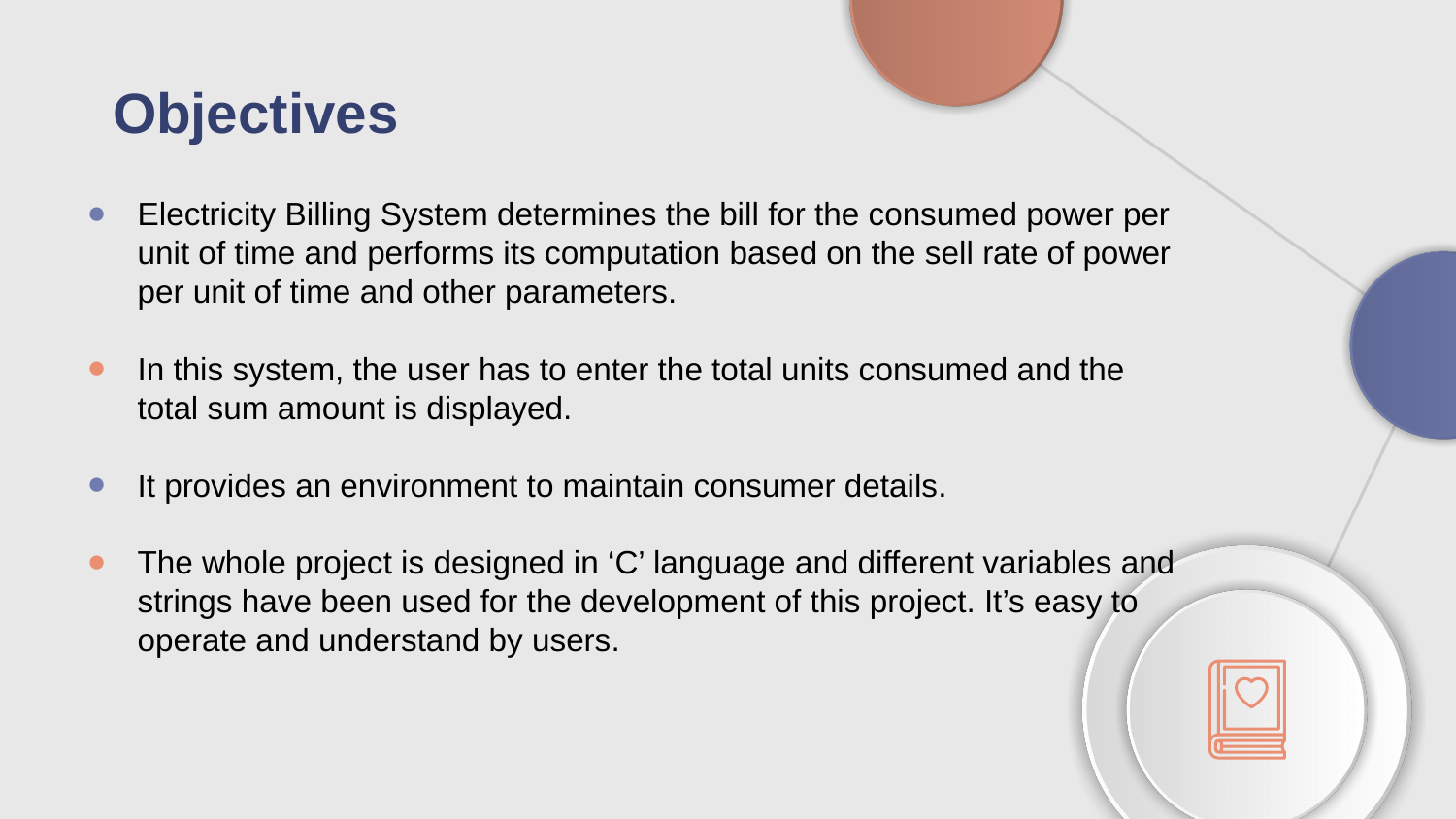

# Objectives
Electricity Billing System determines the bill for the consumed power per unit of time and performs its computation based on the sell rate of power per unit of time and other parameters.

In this system, the user has to enter the total units consumed and the total sum amount is displayed.

It provides an environment to maintain consumer details.

The whole project is designed in ‘C’ language and different variables and strings have been used for the development of this project. It’s easy to operate and understand by users.